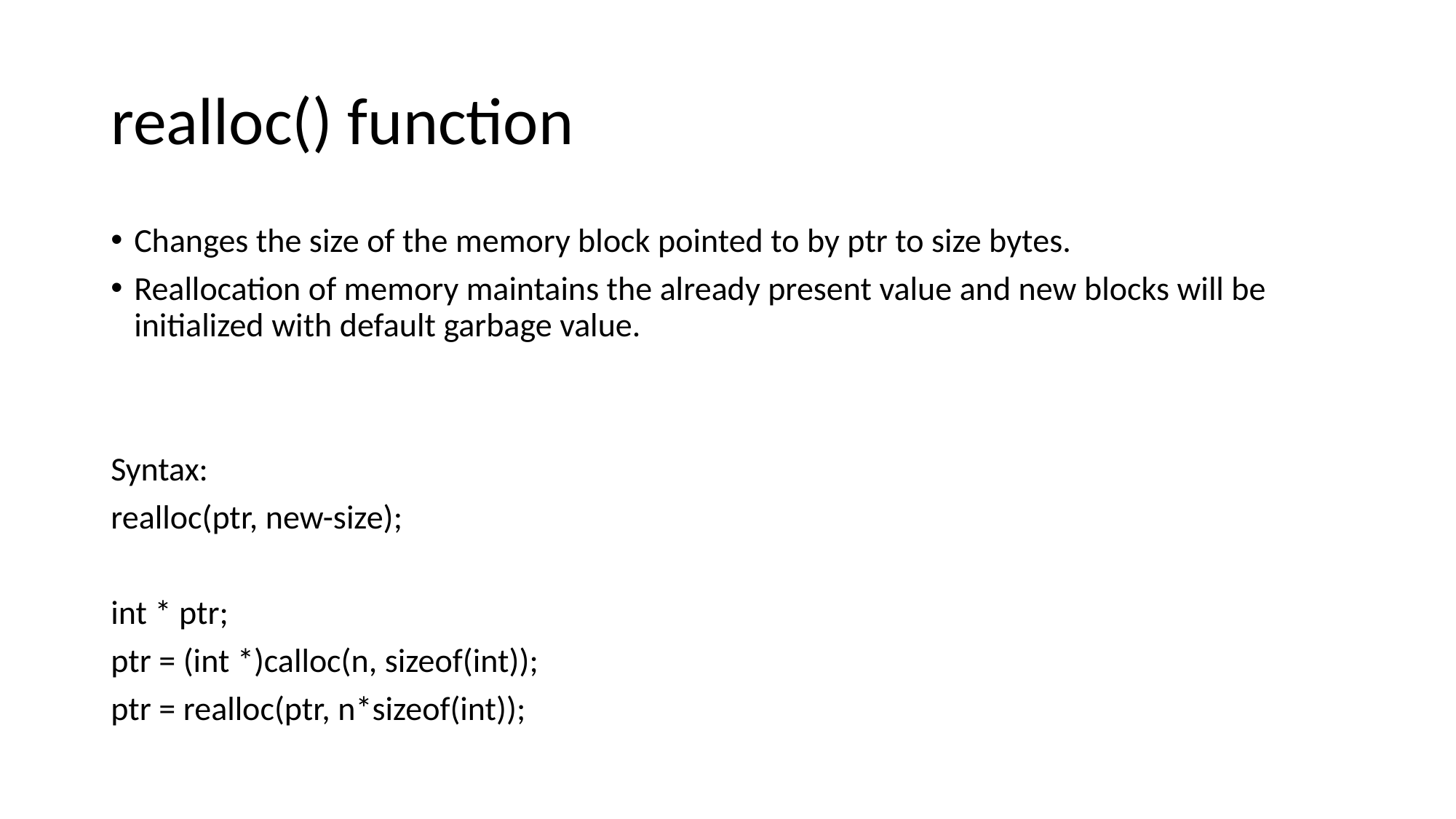

# realloc() function
Changes the size of the memory block pointed to by ptr to size bytes.
Reallocation of memory maintains the already present value and new blocks will be initialized with default garbage value.

Syntax:
realloc(ptr, new-size);

int * ptr;
ptr = (int *)calloc(n, sizeof(int));
ptr = realloc(ptr, n*sizeof(int));